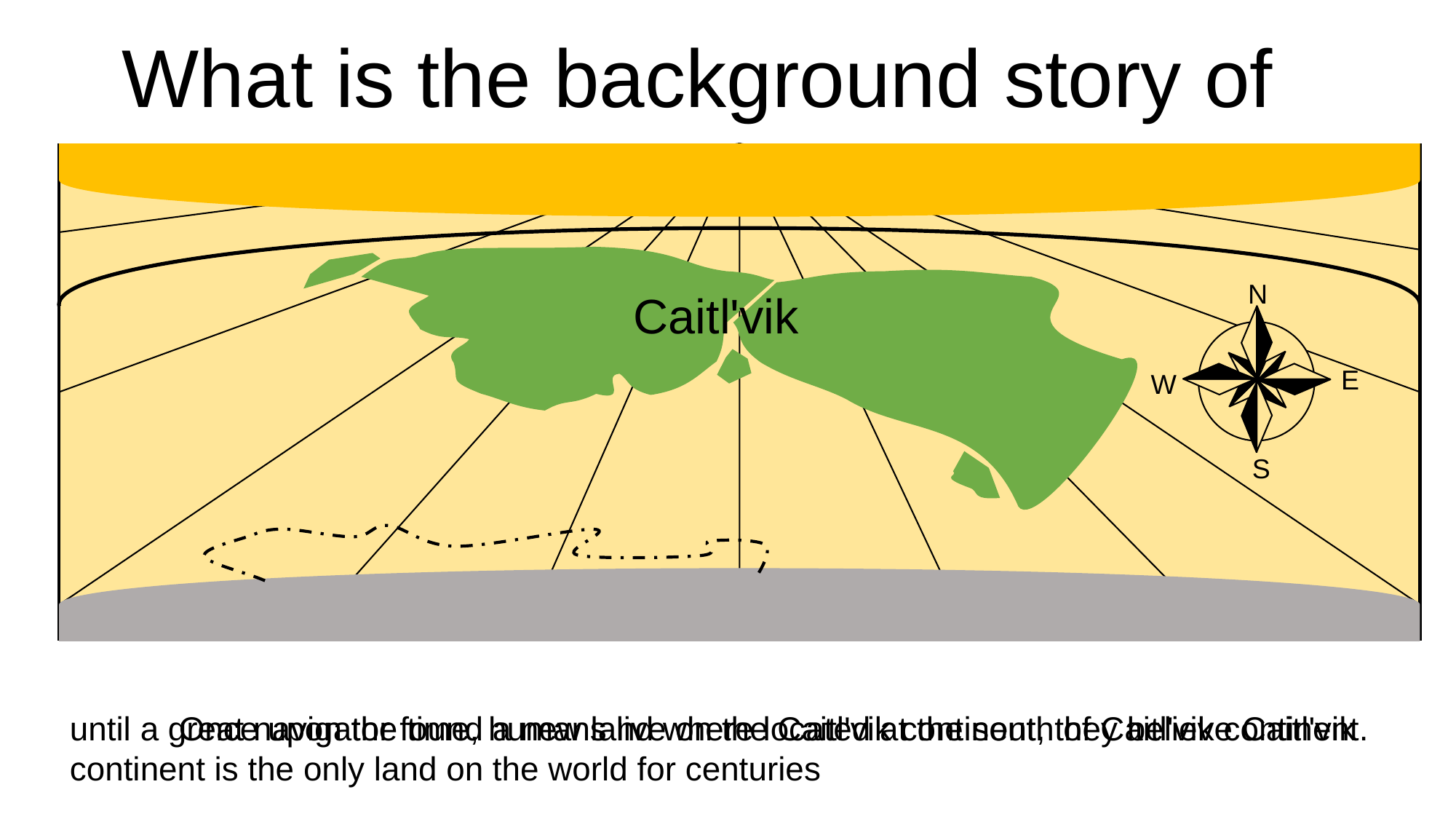

What is the background story of WOC?

Caitl'vik
N

E
W
S

	Once upon the time, humans live on the Caitl'vik continent, they believe Caitl'vik continent is the only land on the world for centuries
until a great navigator found a new land where located at the south of Caitl'vik continent.